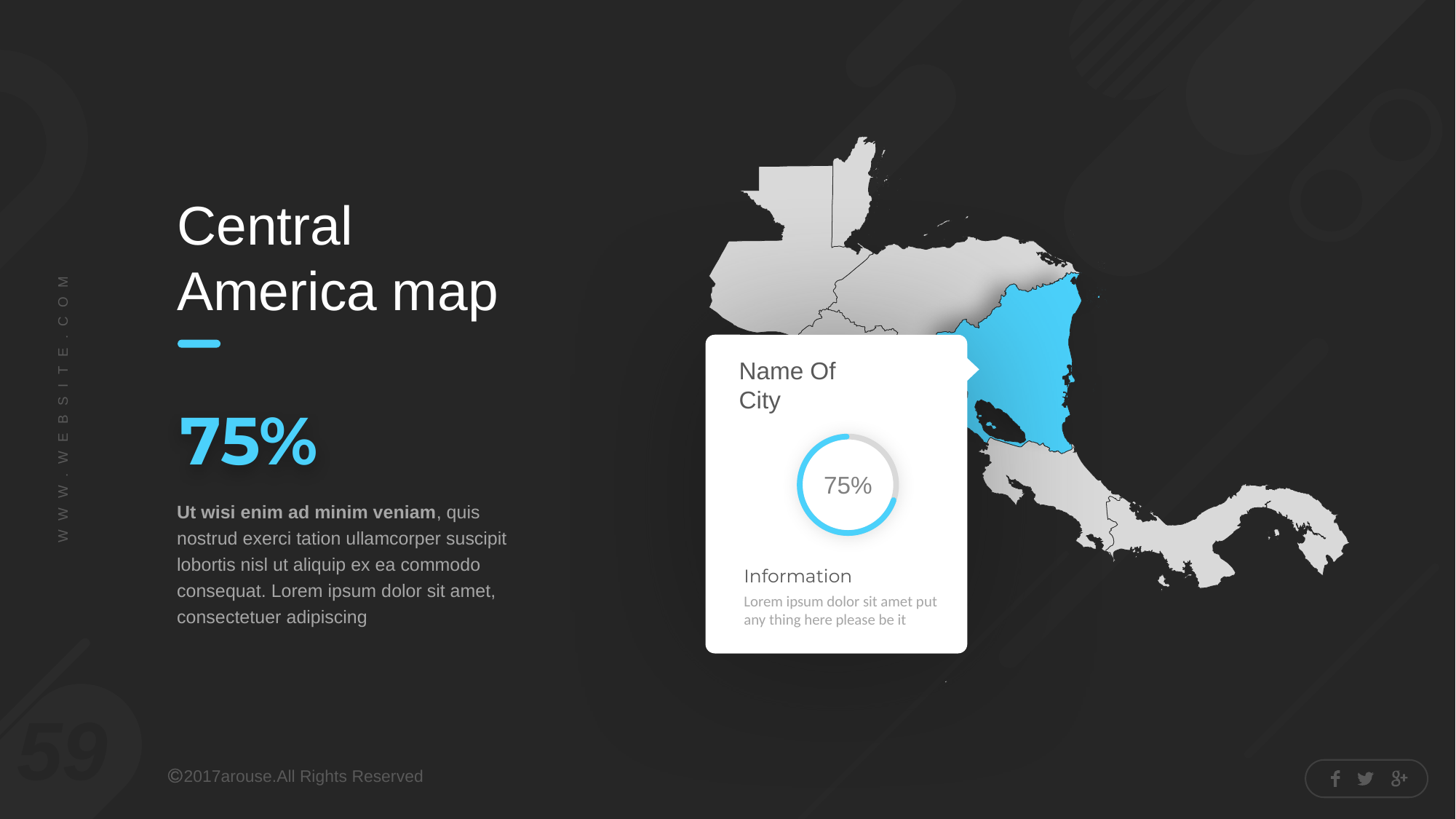

Central America map

Name Of City

75%
Information
Lorem ipsum dolor sit amet put any thing here please be it

75%
Ut wisi enim ad minim veniam, quis nostrud exerci tation ullamcorper suscipit lobortis nisl ut aliquip ex ea commodo consequat. Lorem ipsum dolor sit amet, consectetuer adipiscing